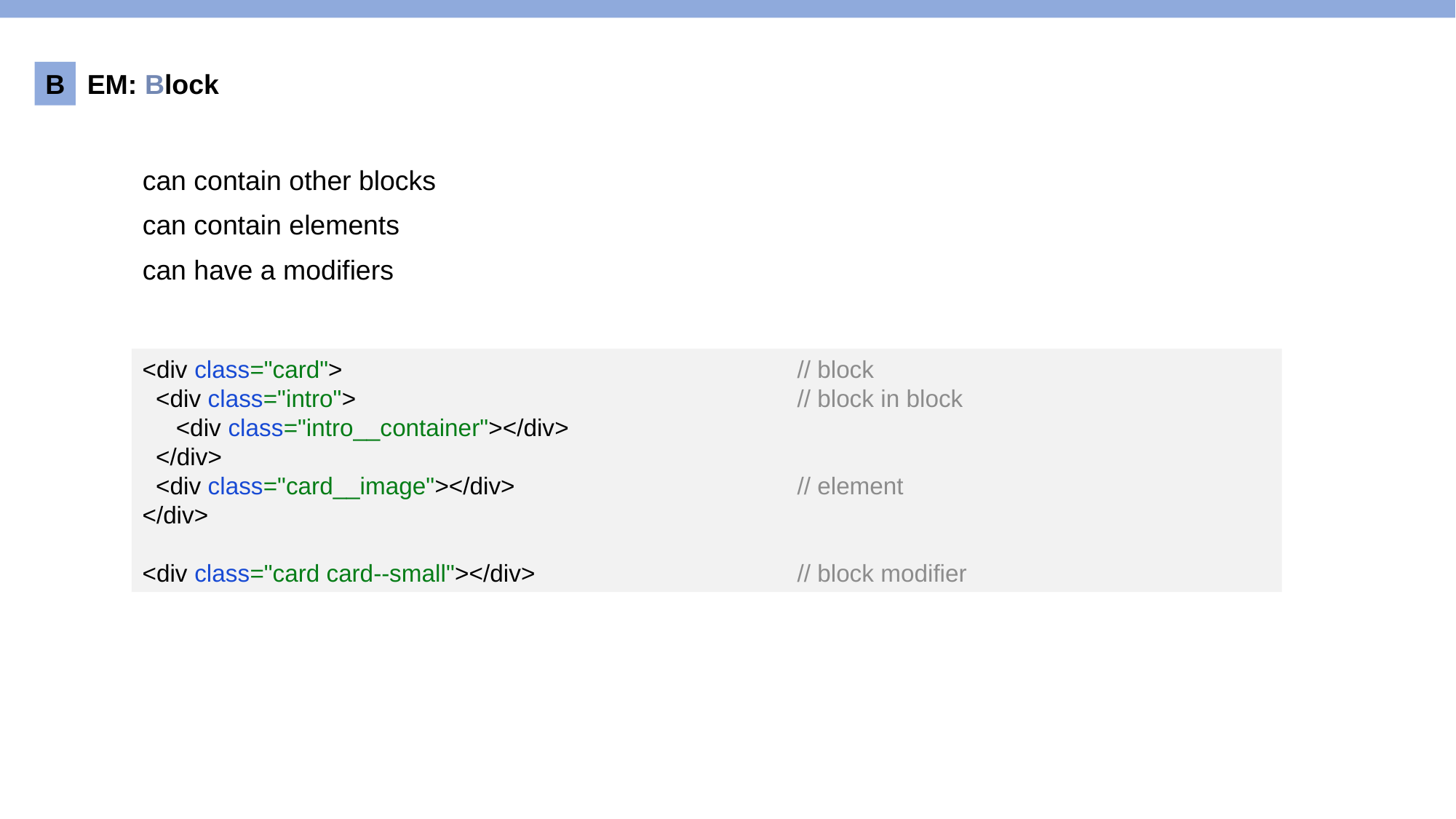

B
EM: Block
can contain other blocks
can contain elements
can have a modifiers
<div class="card"> 					// block
  <div class="intro">					// block in block
     <div class="intro__container"></div>
  </div>
  <div class="card__image"></div>			// element
</div>

<div class="card card--small"></div>			// block modifier